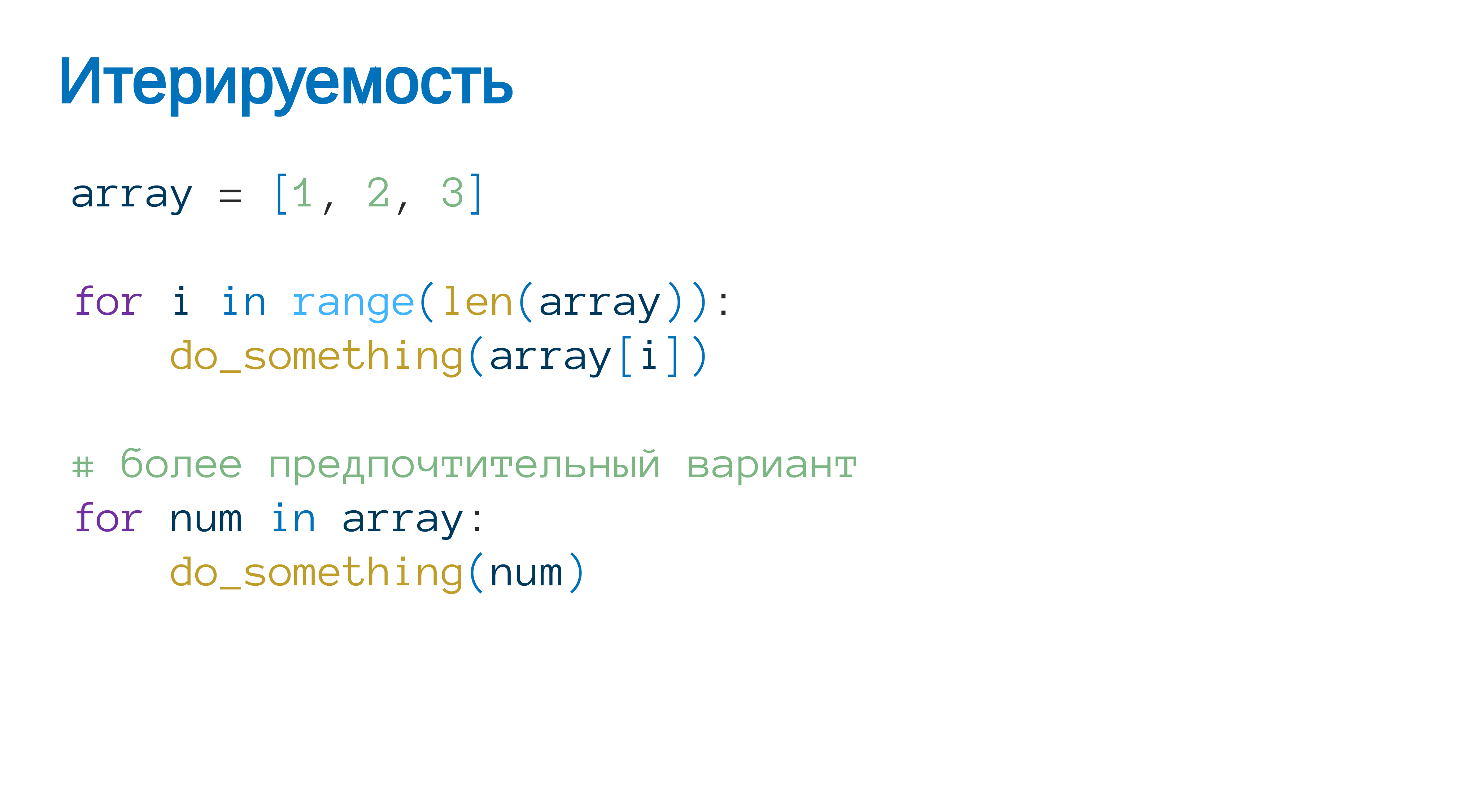

# Итерируемость
array = [1, 2, 3]

for i in range(len(array)):
    do_something(array[i])

# более предпочтительный вариант
for num in array:
    do_something(num)
32